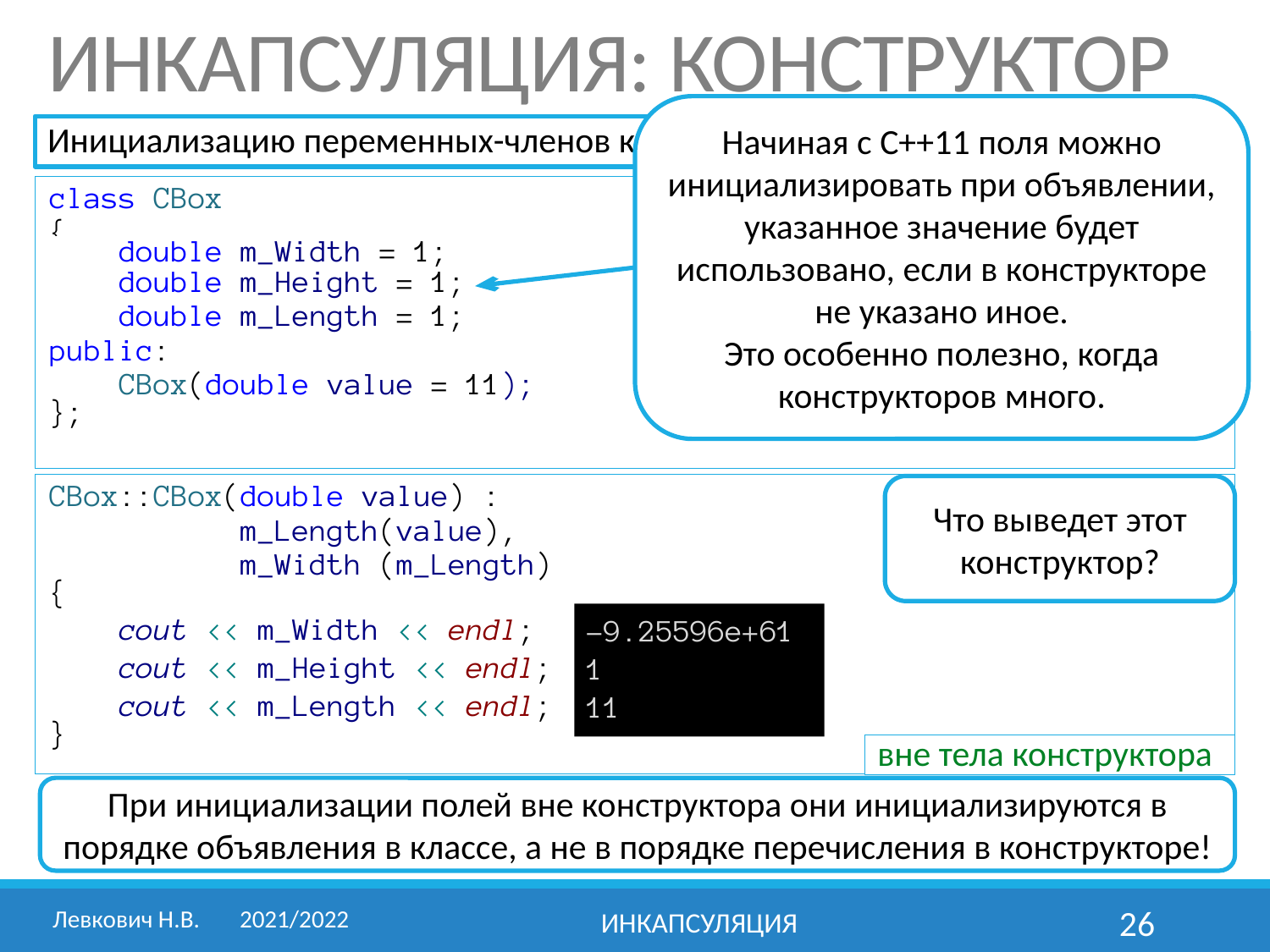

# ИНКАПСУЛЯЦИЯ: КОНСТРУКТОР
Начиная с C++11 поля можно инициализировать при объявлении, указанное значение будет использовано, если в конструкторе не указано иное.
Это особенно полезно, когда конструкторов много.
Инициализацию переменных-членов класса можно выполнять:

class CBox
{
    double m_Width = 1;
    double m_Height = 1;
    double m_Length = 1;
public:
    CBox(double value = 11);
};
CBox::CBox(double value) :
           m_Length(value),
           m_Width (m_Length)
{
    cout << m_Width << endl;
    cout << m_Height << endl;
    cout << m_Length << endl;
}
Что выведет этот конструктор?
-9.25596e+61
1
11
вне тела конструктора
При инициализации полей вне конструктора они инициализируются в порядке объявления в классе, а не в порядке перечисления в конструкторе!
Левкович Н.В.	2021/2022
Инкапсуляция
26